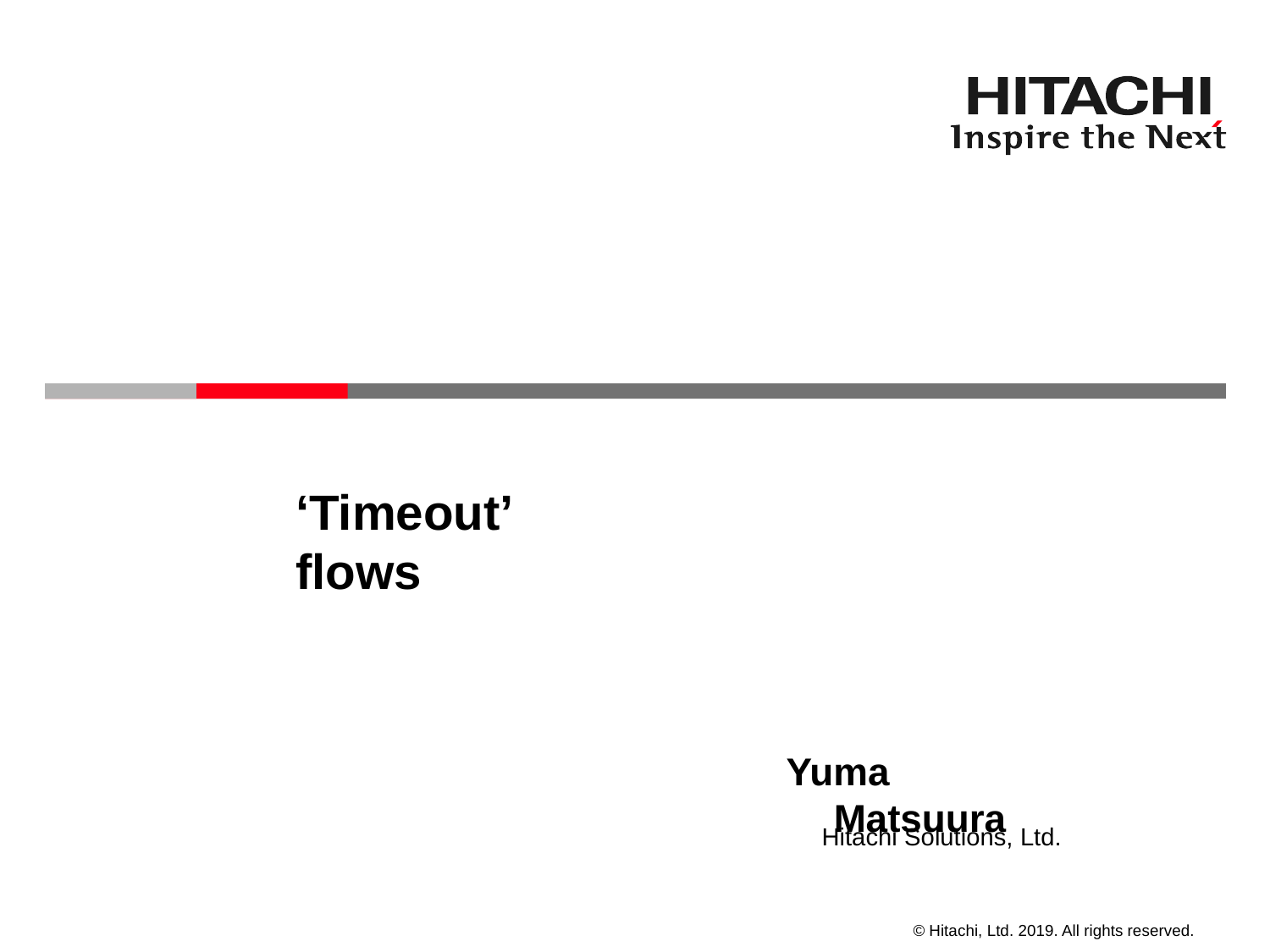

# ‘Timeout’ flows
Yuma Matsuura
Hitachi Solutions, Ltd.